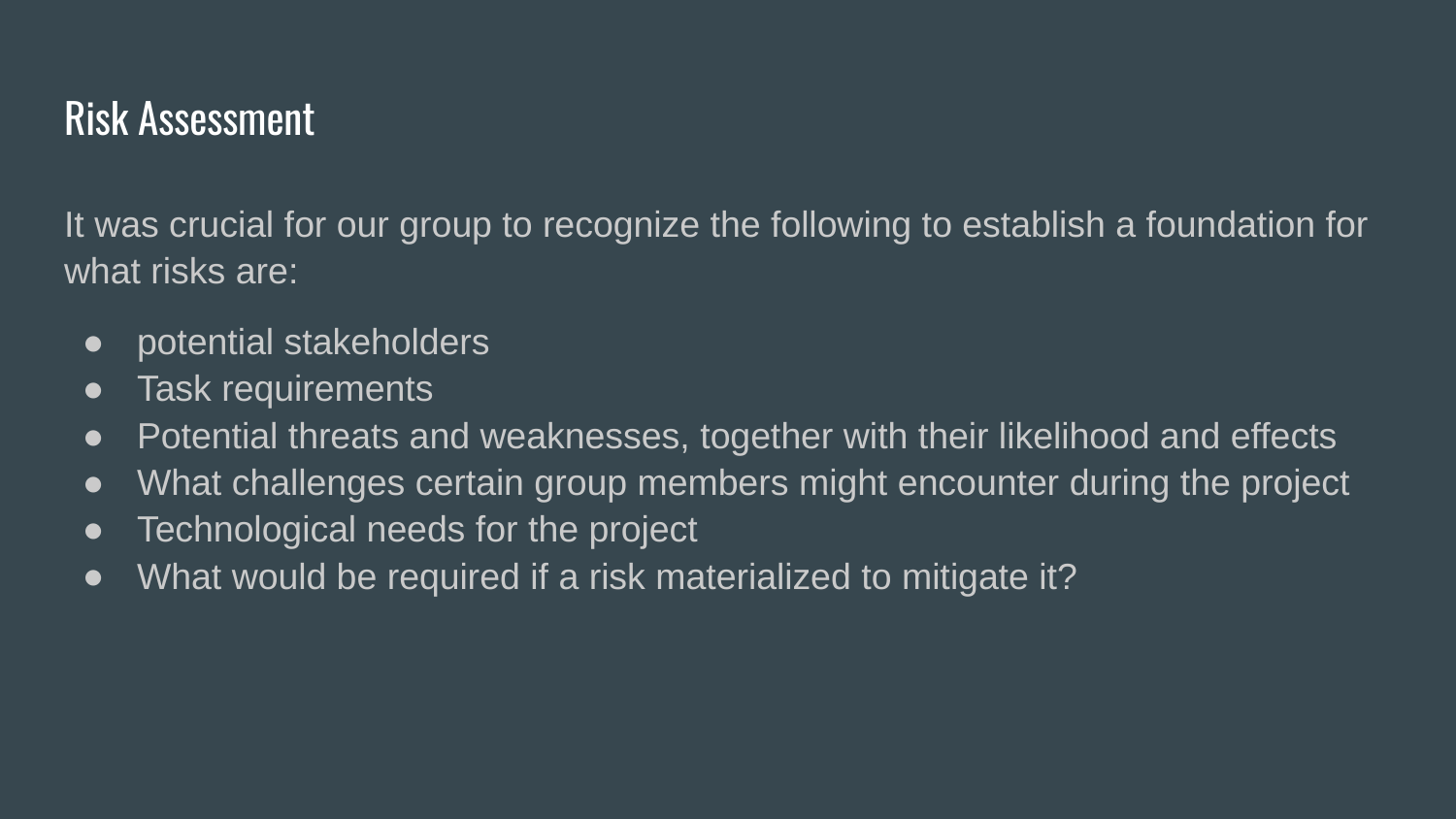

# Risk Assessment
It was crucial for our group to recognize the following to establish a foundation for what risks are:
potential stakeholders
Task requirements
Potential threats and weaknesses, together with their likelihood and effects
What challenges certain group members might encounter during the project
Technological needs for the project
What would be required if a risk materialized to mitigate it?